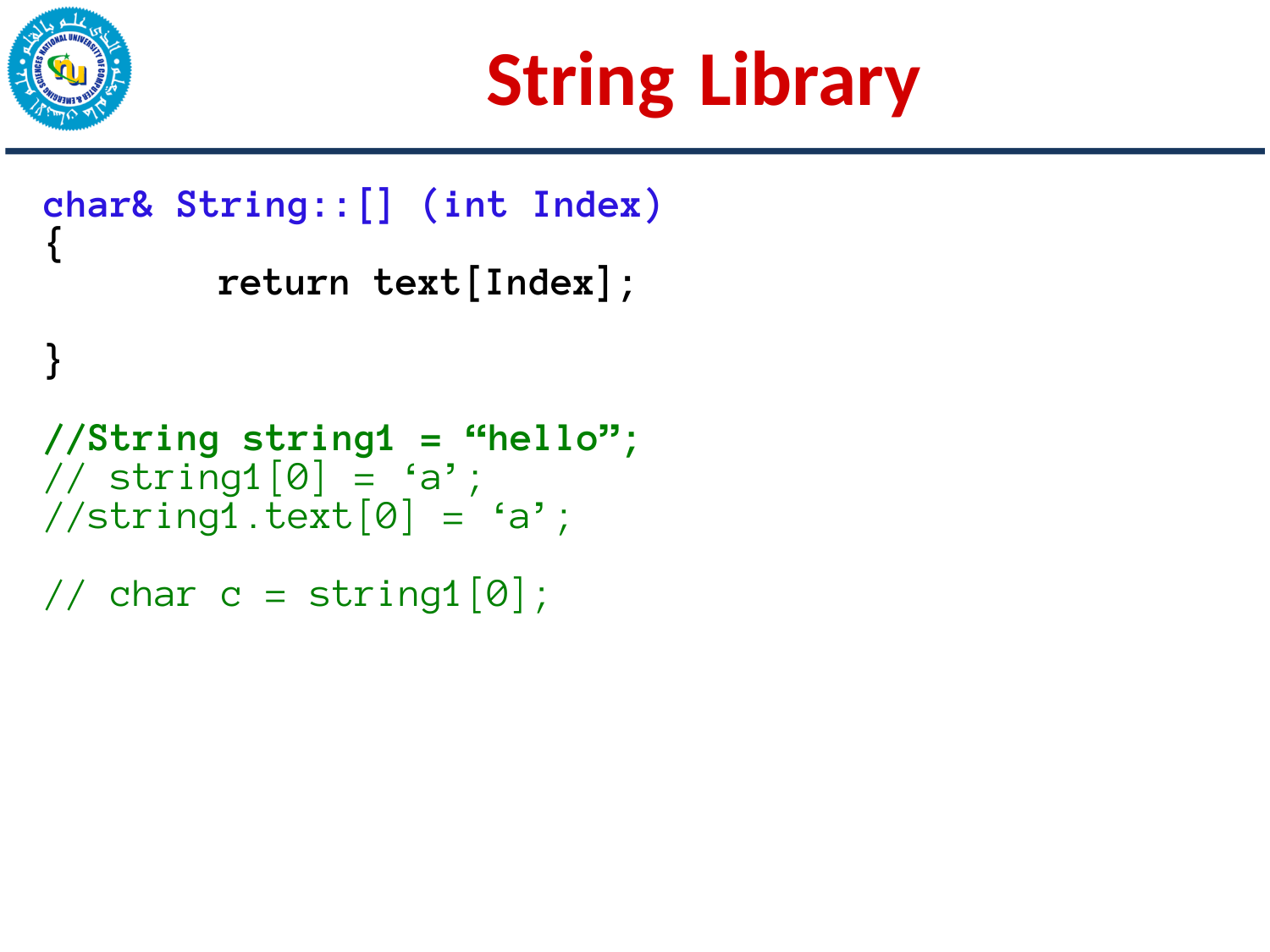

# String Library

char& String::[] (int Index)
{
		return text[Index];

}

//String string1 = “hello”;
// string1[0] = ‘a’;
//string1.text[0] = ‘a’;

// char c = string1[0];